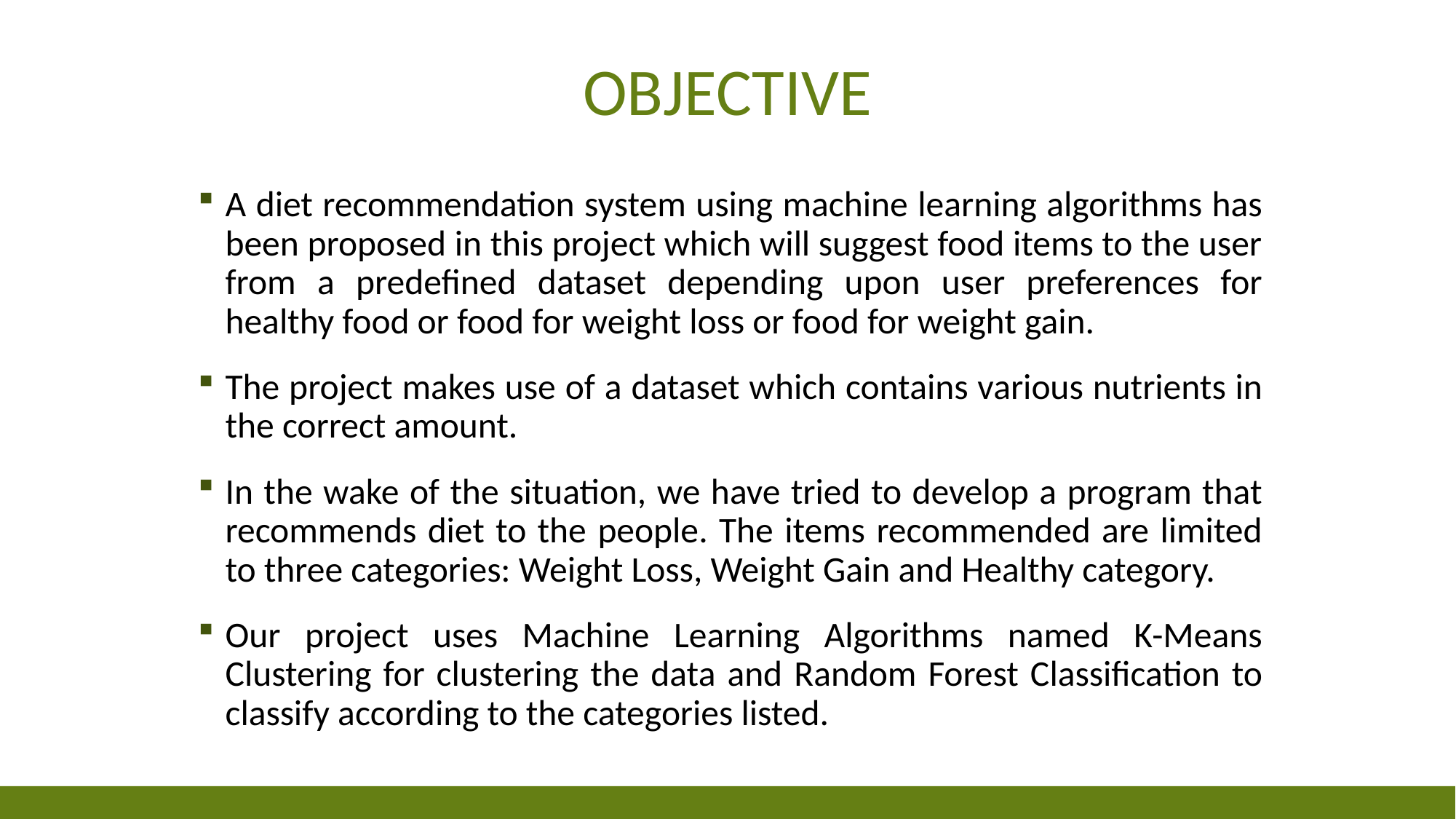

# OBJECTIVE
A diet recommendation system using machine learning algorithms has been proposed in this project which will suggest food items to the user from a predefined dataset depending upon user preferences for healthy food or food for weight loss or food for weight gain.
The project makes use of a dataset which contains various nutrients in the correct amount.
In the wake of the situation, we have tried to develop a program that recommends diet to the people. The items recommended are limited to three categories: Weight Loss, Weight Gain and Healthy category.
Our project uses Machine Learning Algorithms named K-Means Clustering for clustering the data and Random Forest Classification to classify according to the categories listed.